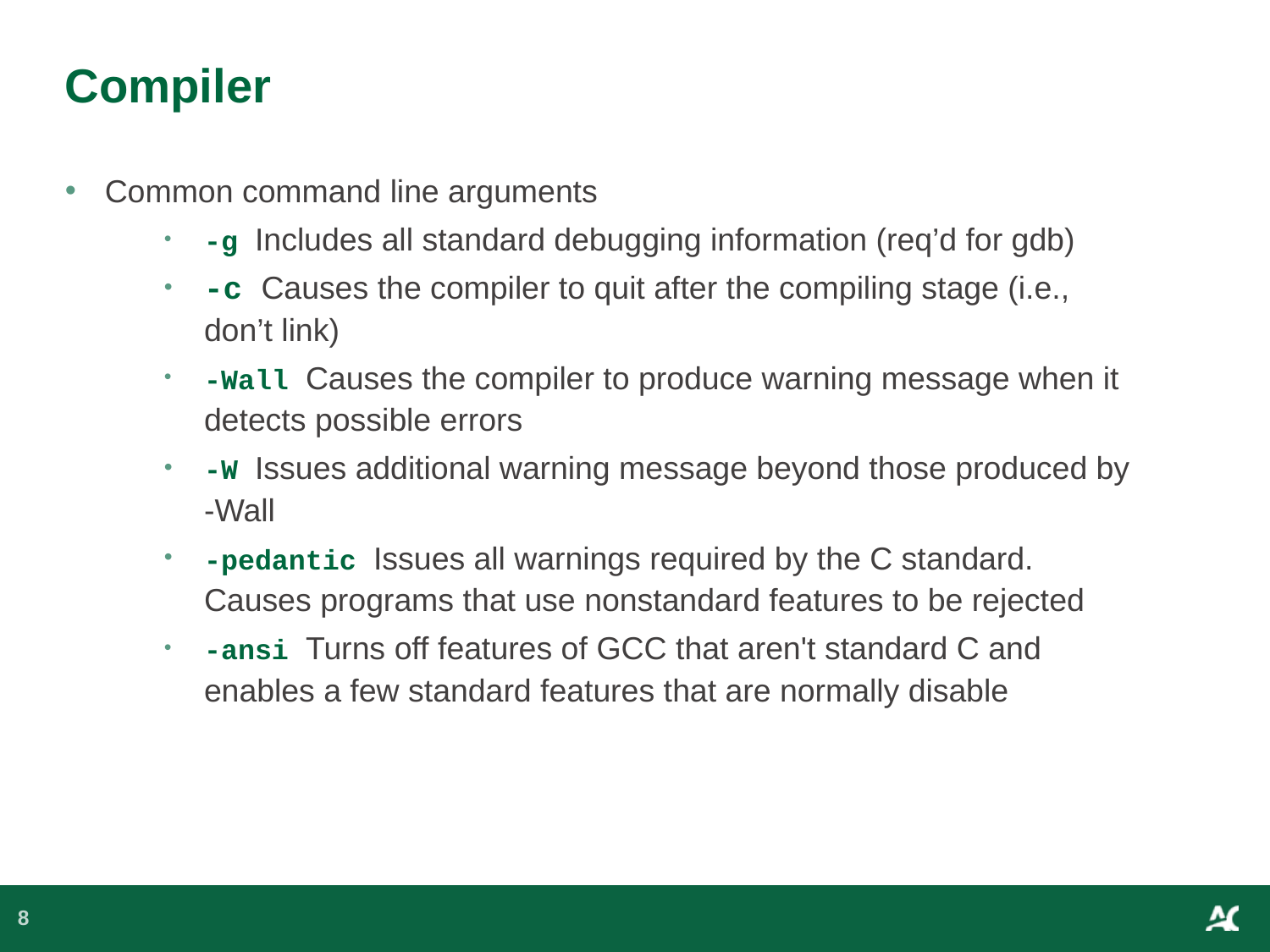

# Compiler
­Common command line arguments
-g Includes all standard debugging information (req’d for gdb)
-c Causes the compiler to quit after the compiling stage (i.e., don’t link)
-Wall Causes the compiler to produce warning message when it detects possible errors
­-W Issues additional warning message beyond those produced by -Wall
­-pedantic Issues all warnings required by the C standard. Causes programs that use nonstandard features to be rejected
­-ansi Turns off features of GCC that aren't standard C and enables a few standard features that are normally disable
8